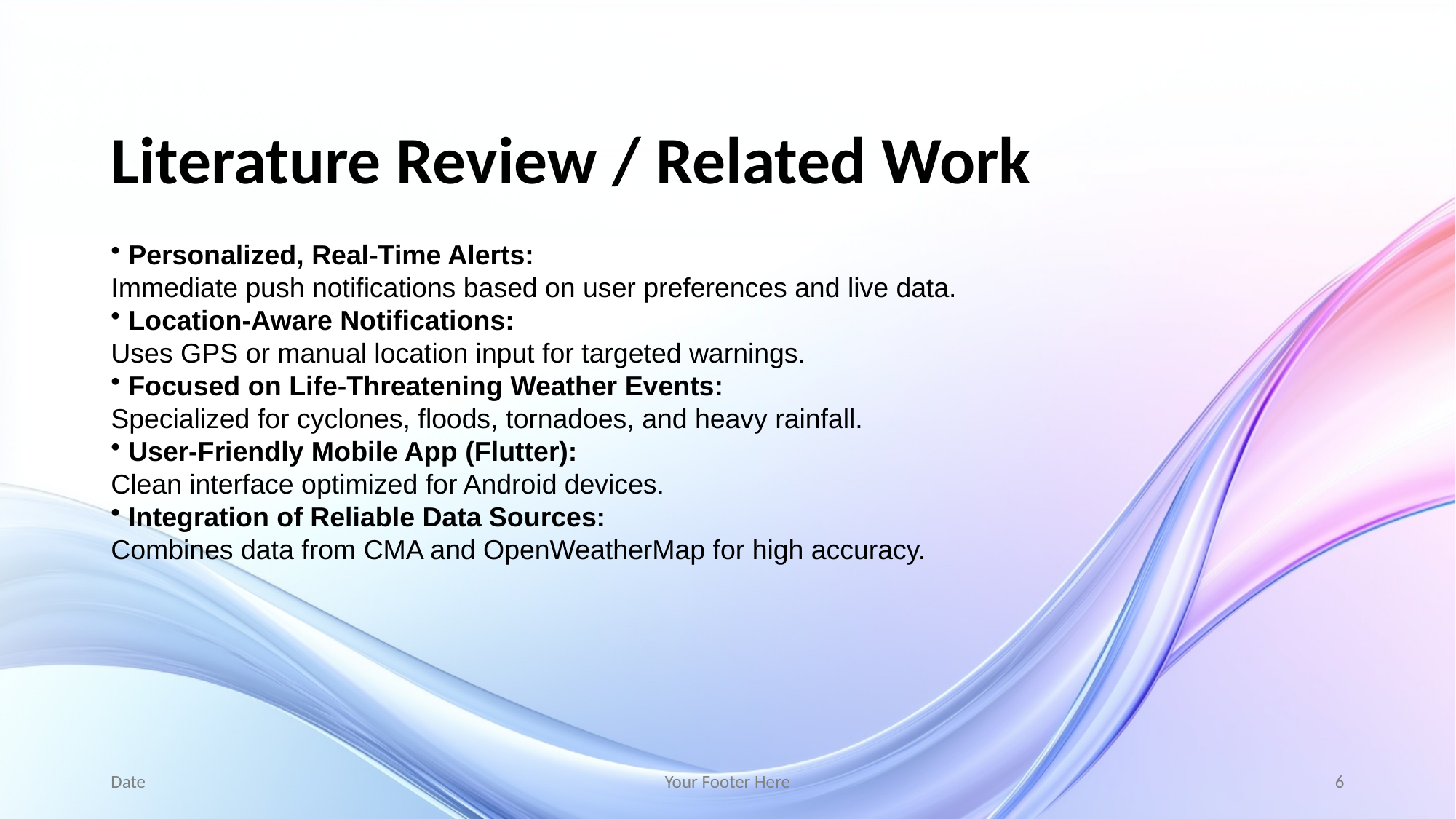

# Literature Review / Related Work
 Personalized, Real-Time Alerts:
Immediate push notifications based on user preferences and live data.
 Location-Aware Notifications:
Uses GPS or manual location input for targeted warnings.
 Focused on Life-Threatening Weather Events:
Specialized for cyclones, floods, tornadoes, and heavy rainfall.
 User-Friendly Mobile App (Flutter):
Clean interface optimized for Android devices.
 Integration of Reliable Data Sources:
Combines data from CMA and OpenWeatherMap for high accuracy.
Date
Your Footer Here
6